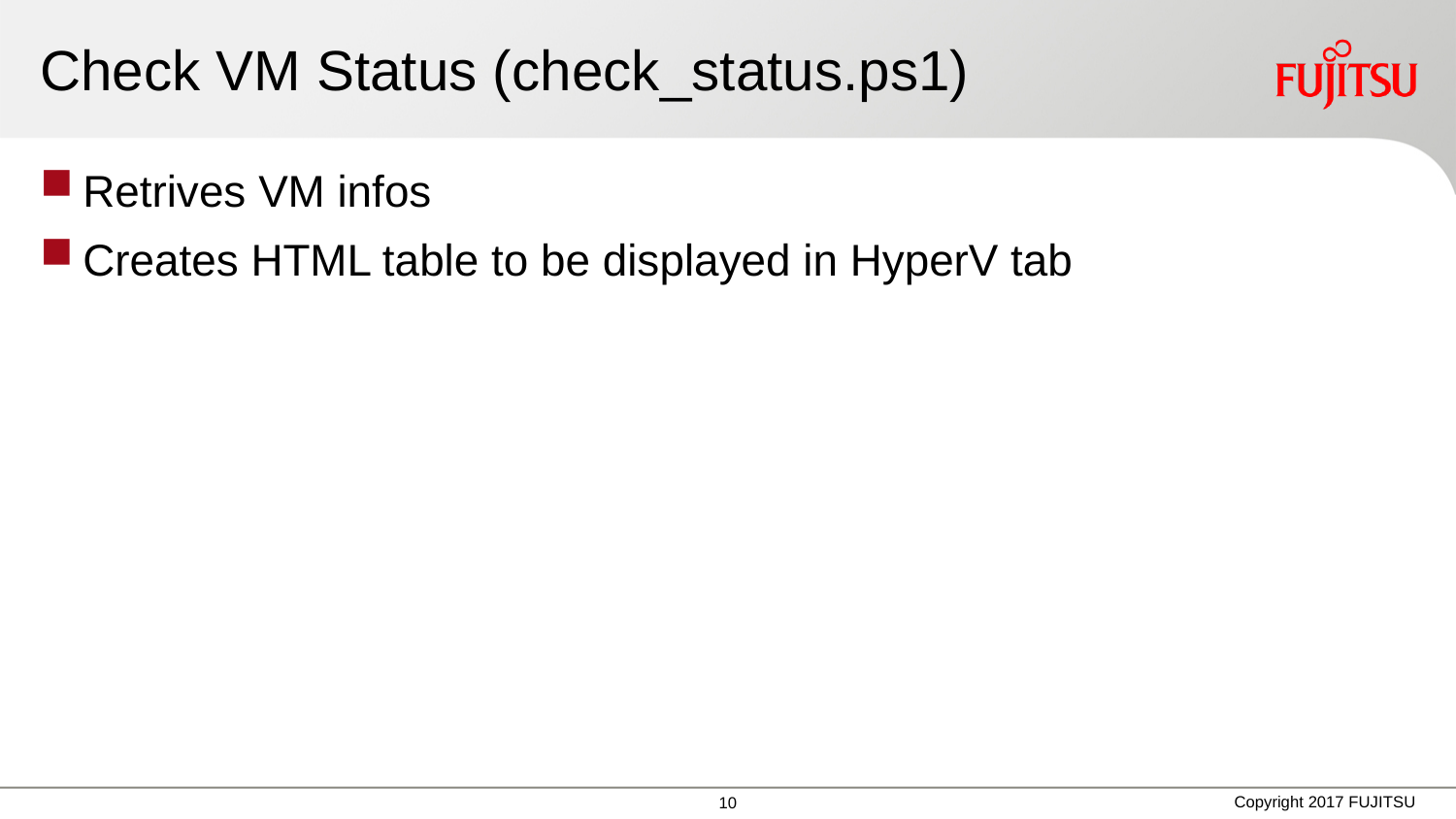

# Check VM Status (check_status.ps1)
Retrives VM infos
Creates HTML table to be displayed in HyperV tab